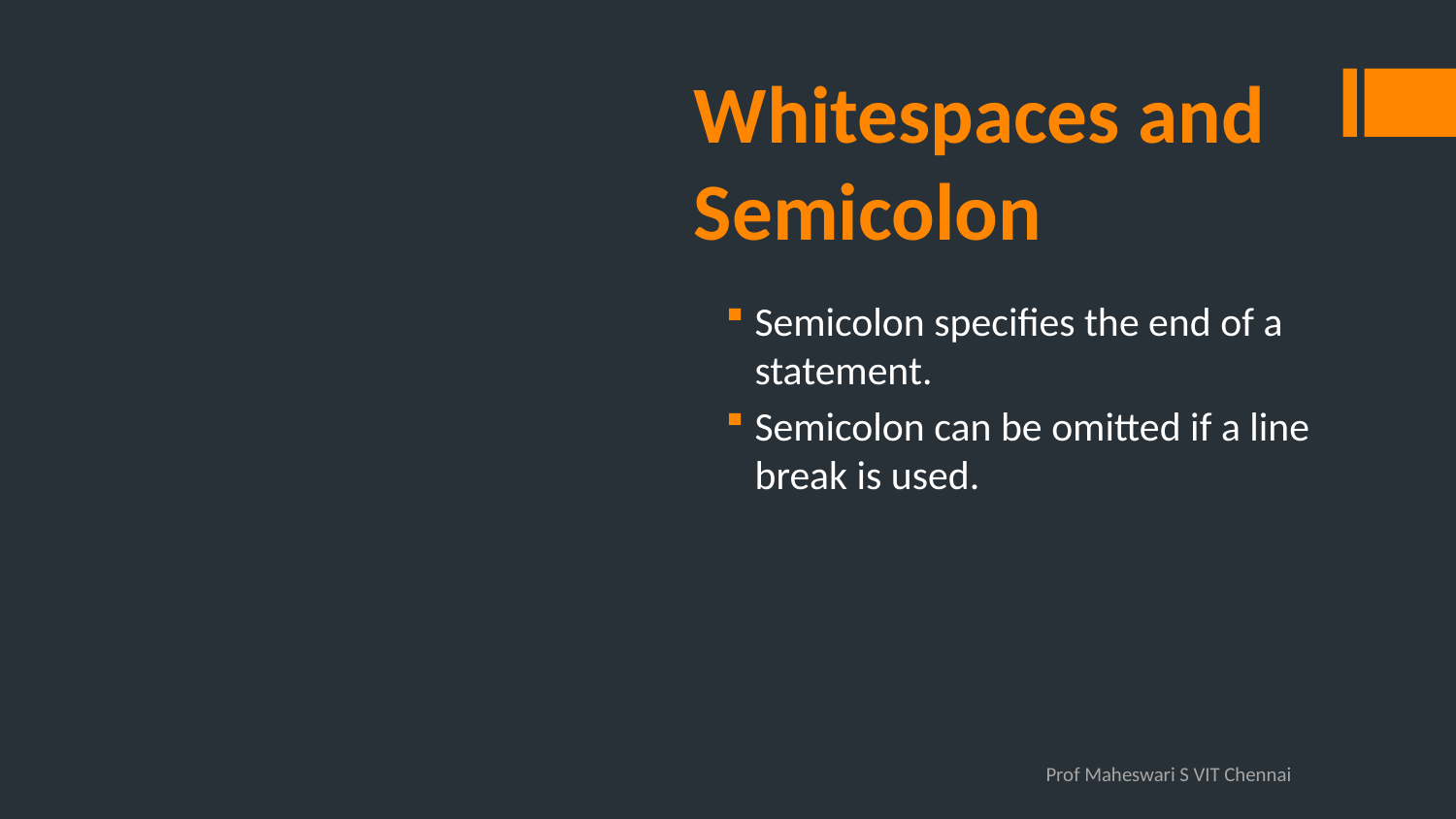

# Whitespaces and Semicolon
Semicolon specifies the end of a statement.
Semicolon can be omitted if a line break is used.

Prof Maheswari S VIT Chennai